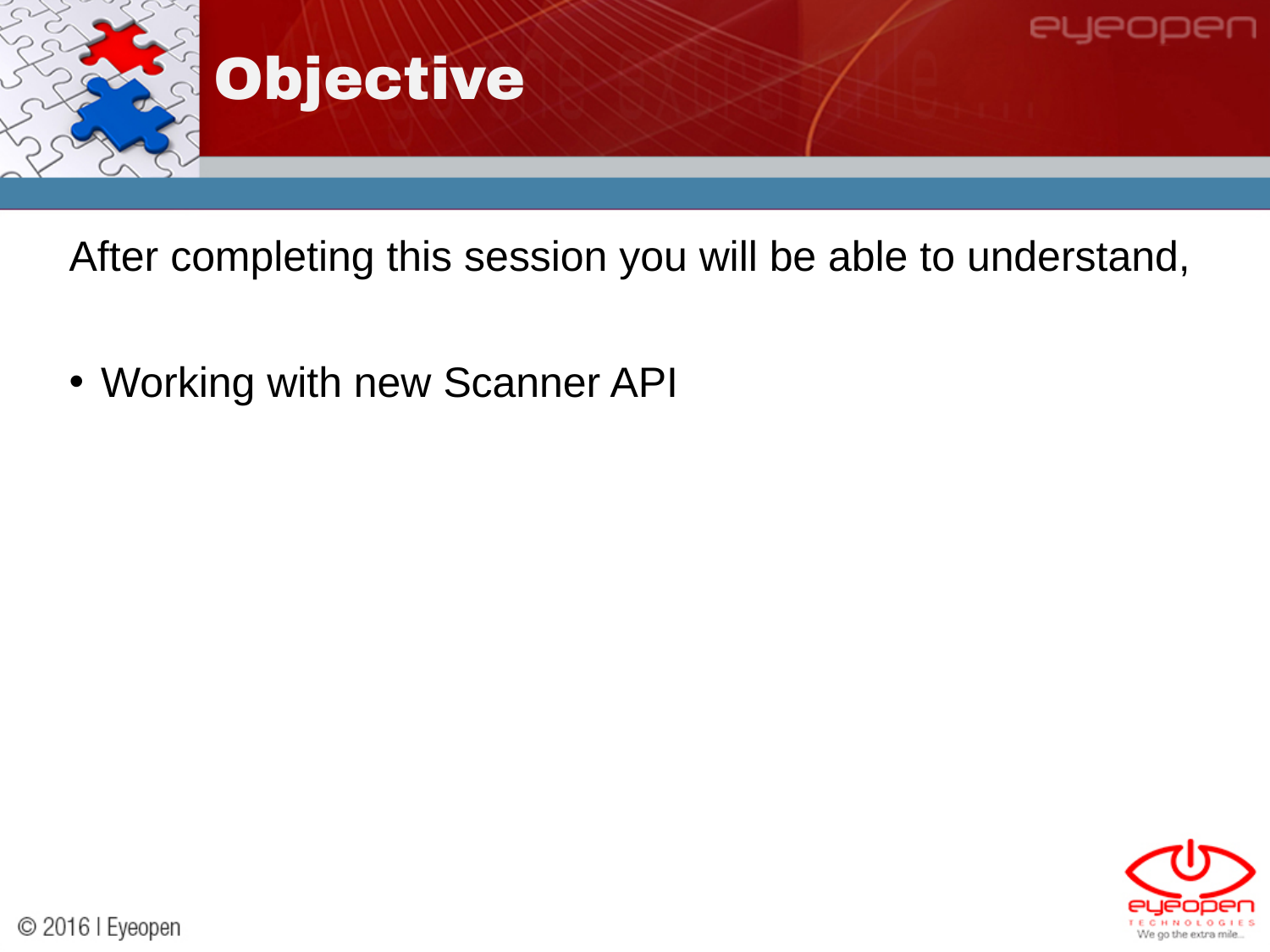

# Objective
After completing this session you will be able to understand,

Working with new Scanner API